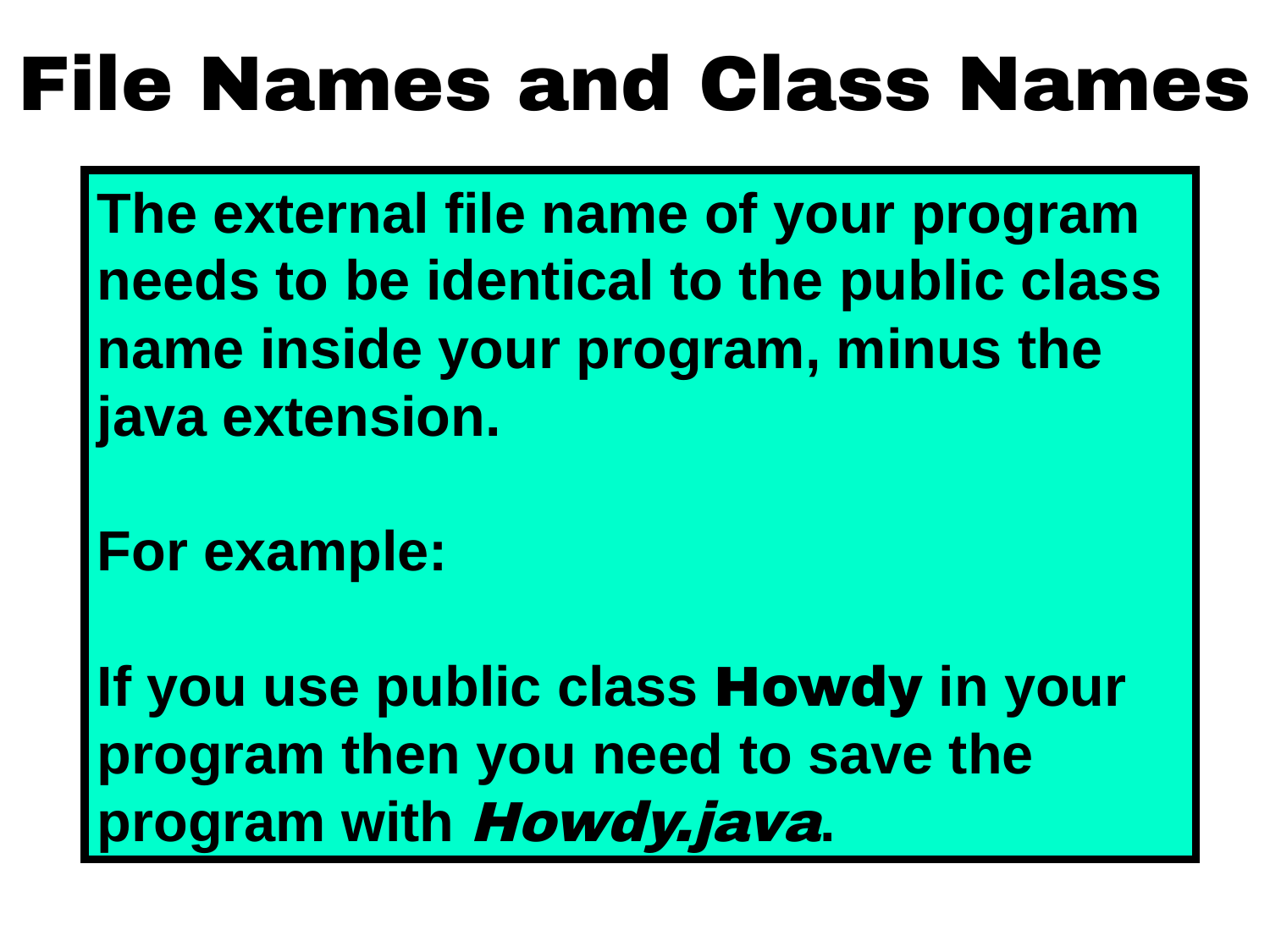

# File Names and Class Names
The external file name of your program needs to be identical to the public class name inside your program, minus the java extension.

For example:

If you use public class Howdy in your program then you need to save the program with Howdy.java.